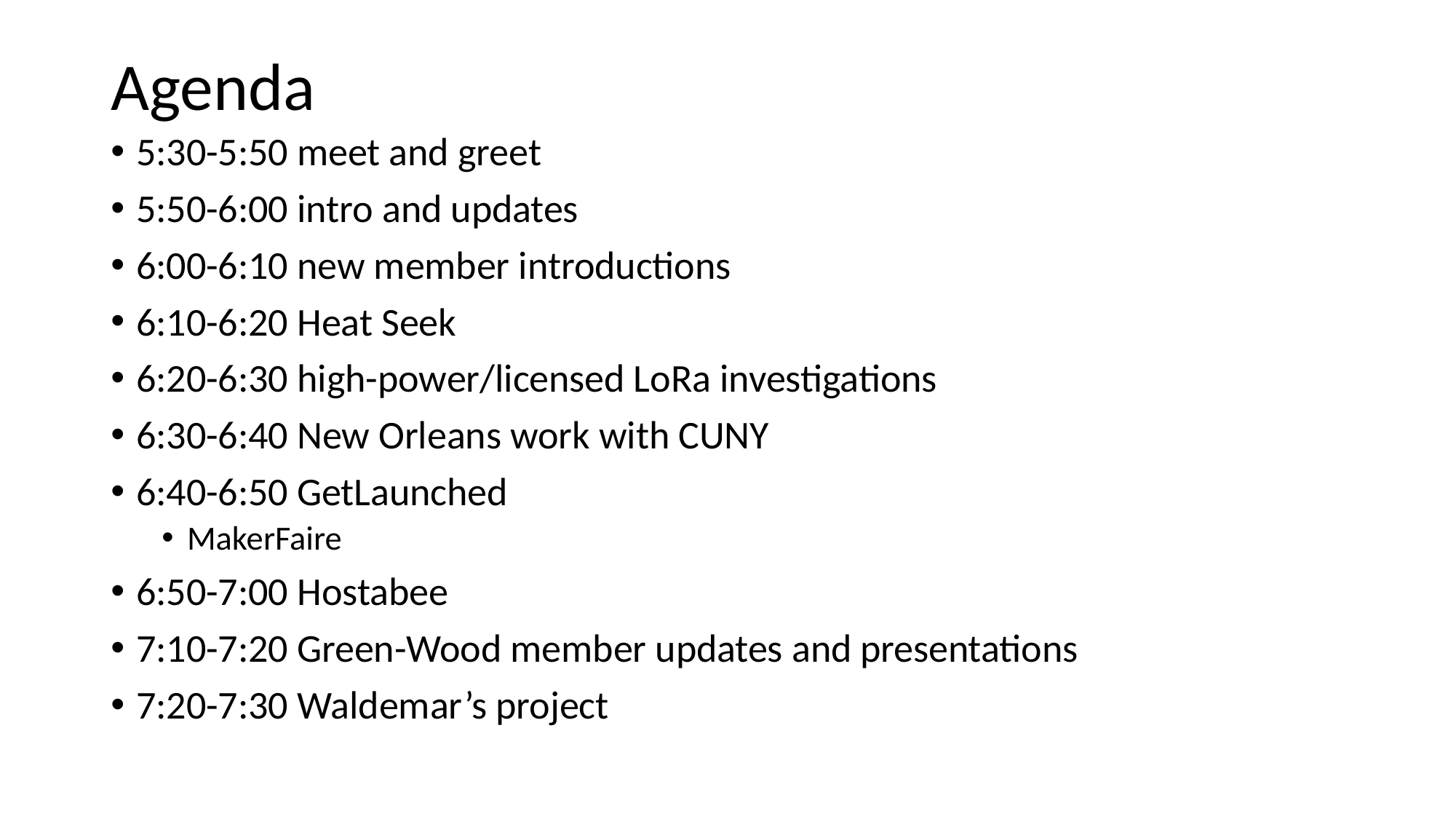

# Agenda
5:30-5:50 meet and greet
5:50-6:00 intro and updates
6:00-6:10 new member introductions
6:10-6:20 Heat Seek
6:20-6:30 high-power/licensed LoRa investigations
6:30-6:40 New Orleans work with CUNY
6:40-6:50 GetLaunched
MakerFaire
6:50-7:00 Hostabee
7:10-7:20 Green-Wood member updates and presentations
7:20-7:30 Waldemar’s project